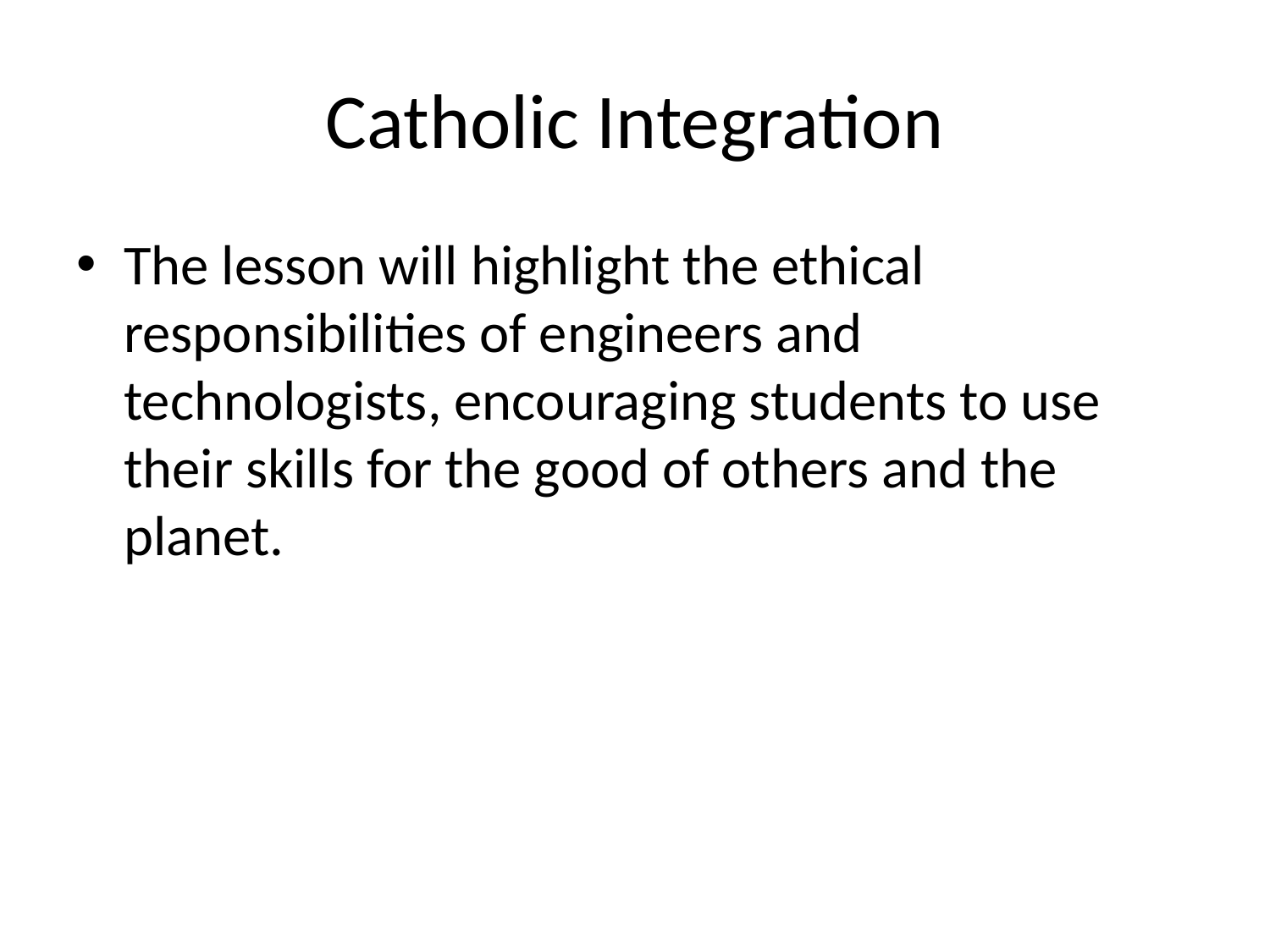

# Catholic Integration
The lesson will highlight the ethical responsibilities of engineers and technologists, encouraging students to use their skills for the good of others and the planet.